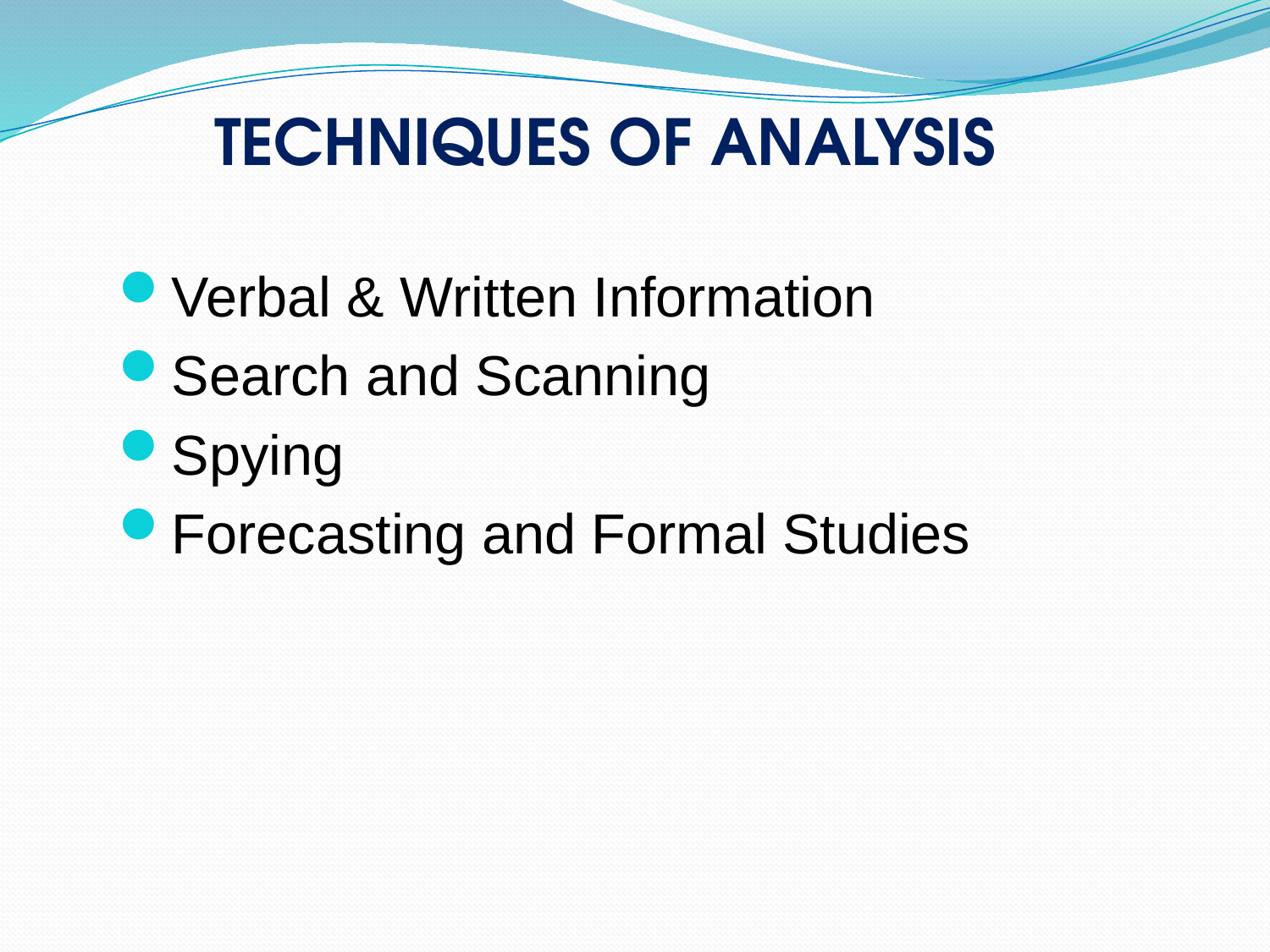

TECHNIQUES OF ANALYSIS
Verbal & Written Information
Search and Scanning
Spying
Forecasting and Formal Studies